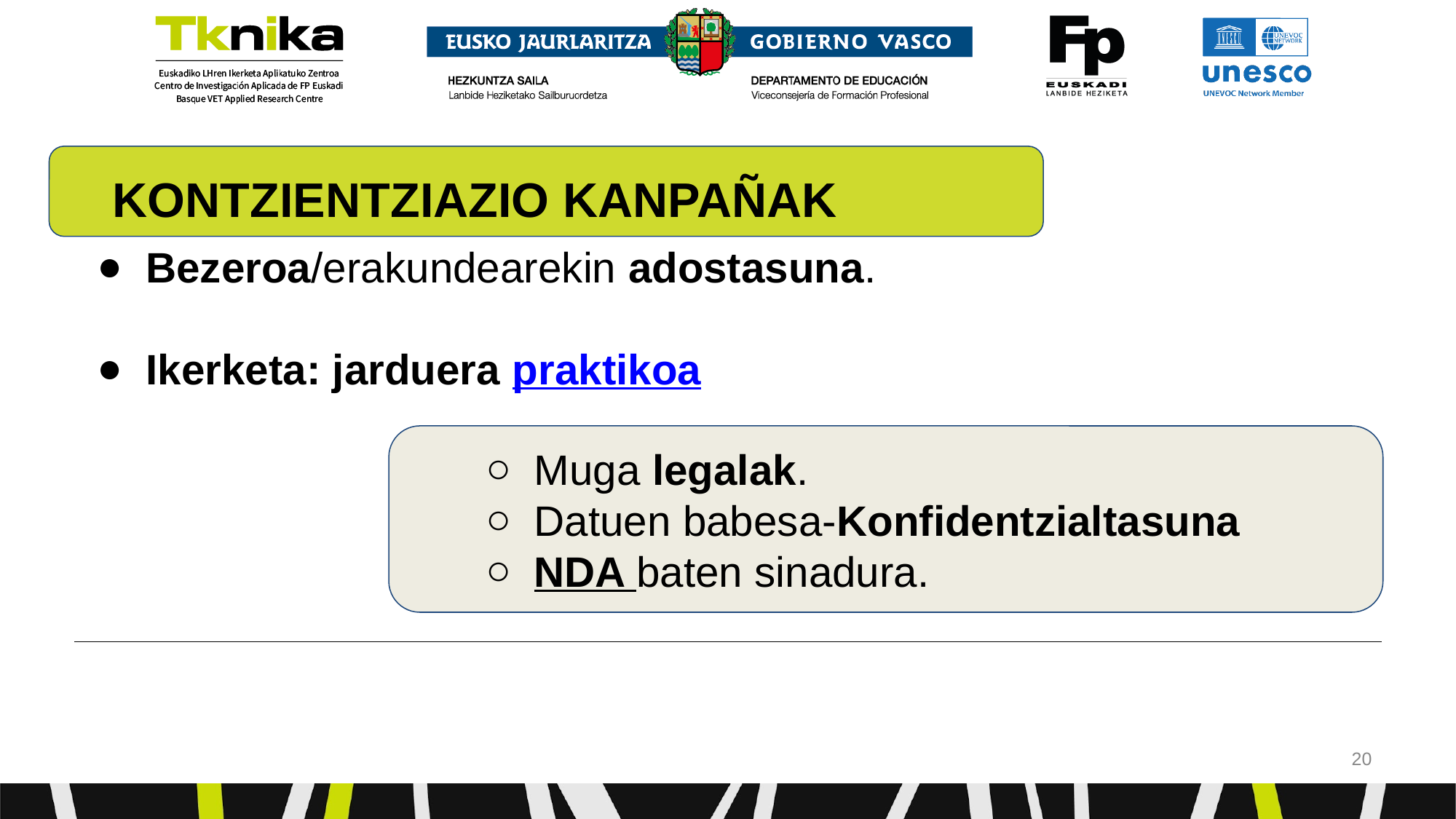

KONTZIENTZIAZIO KANPAÑAK
# Bezeroa/erakundearekin adostasuna.

Ikerketa: jarduera praktikoa

Muga legalak.
Datuen babesa-Konfidentzialtasuna
NDA baten sinadura.
20